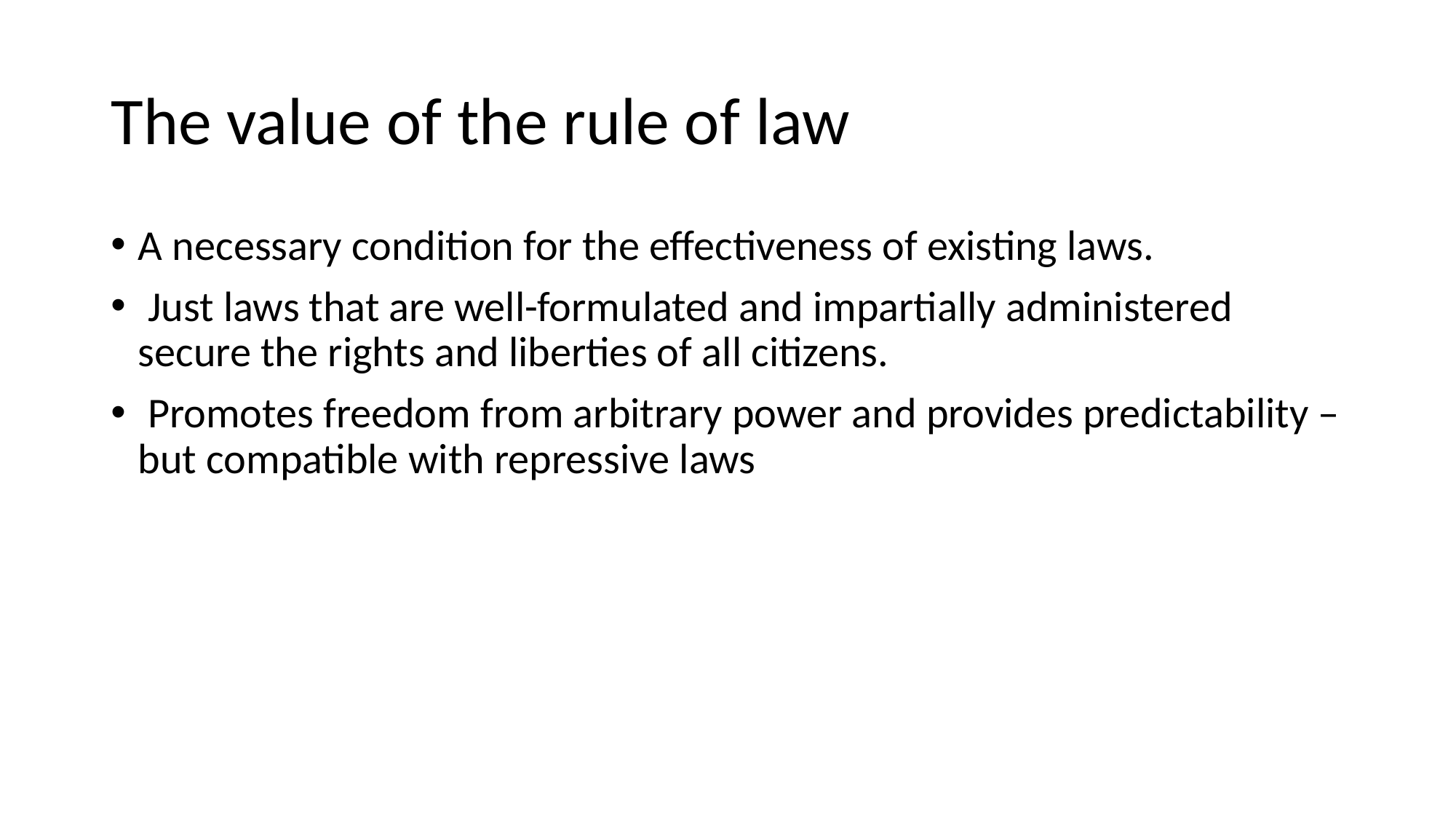

# The value of the rule of law
A necessary condition for the effectiveness of existing laws.
 Just laws that are well-formulated and impartially administered secure the rights and liberties of all citizens.
 Promotes freedom from arbitrary power and provides predictability – but compatible with repressive laws